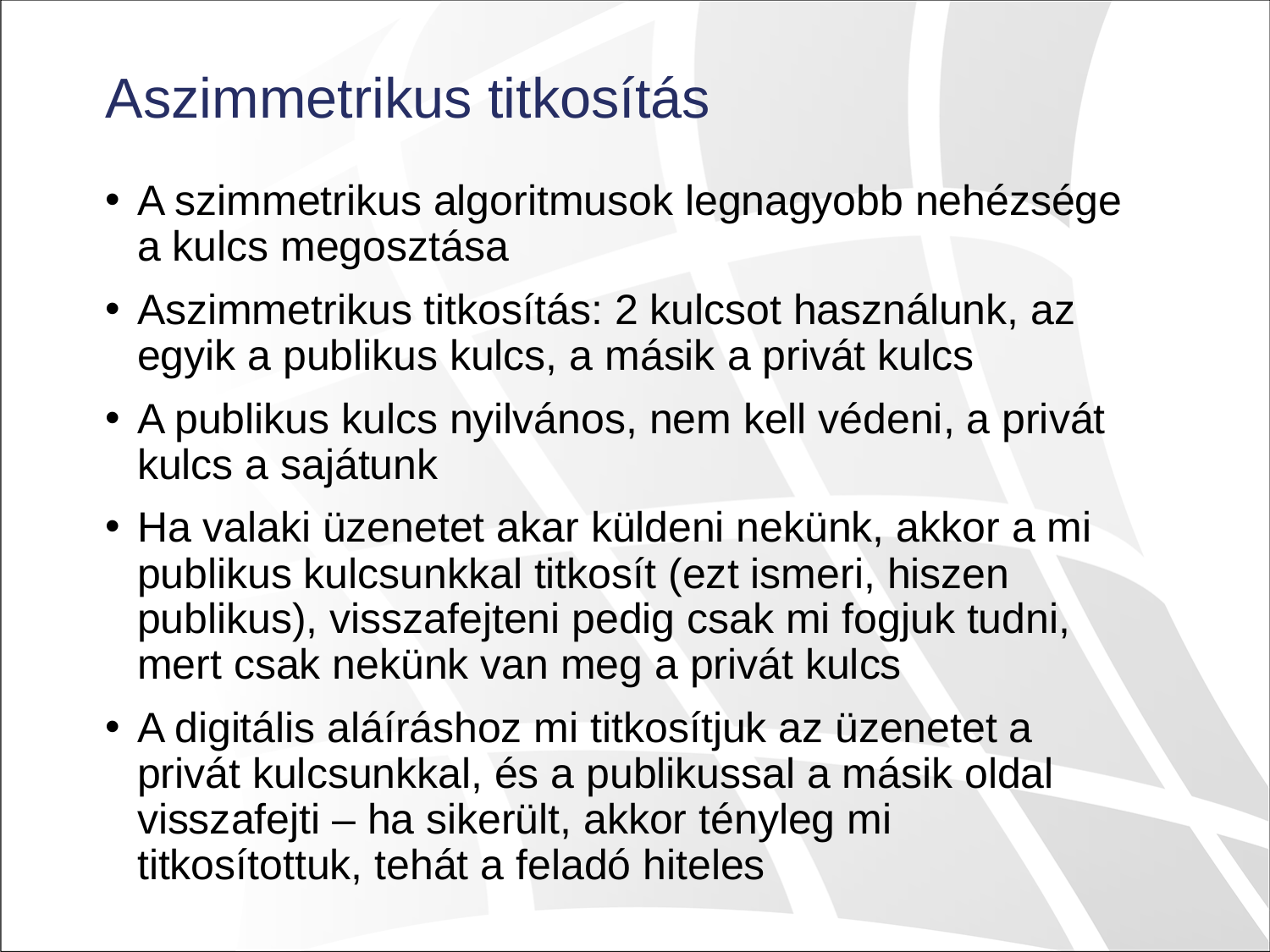

# Aszimmetrikus titkosítás
A szimmetrikus algoritmusok legnagyobb nehézsége a kulcs megosztása
Aszimmetrikus titkosítás: 2 kulcsot használunk, az egyik a publikus kulcs, a másik a privát kulcs
A publikus kulcs nyilvános, nem kell védeni, a privát kulcs a sajátunk
Ha valaki üzenetet akar küldeni nekünk, akkor a mi publikus kulcsunkkal titkosít (ezt ismeri, hiszen publikus), visszafejteni pedig csak mi fogjuk tudni, mert csak nekünk van meg a privát kulcs
A digitális aláíráshoz mi titkosítjuk az üzenetet a privát kulcsunkkal, és a publikussal a másik oldal visszafejti – ha sikerült, akkor tényleg mi titkosítottuk, tehát a feladó hiteles